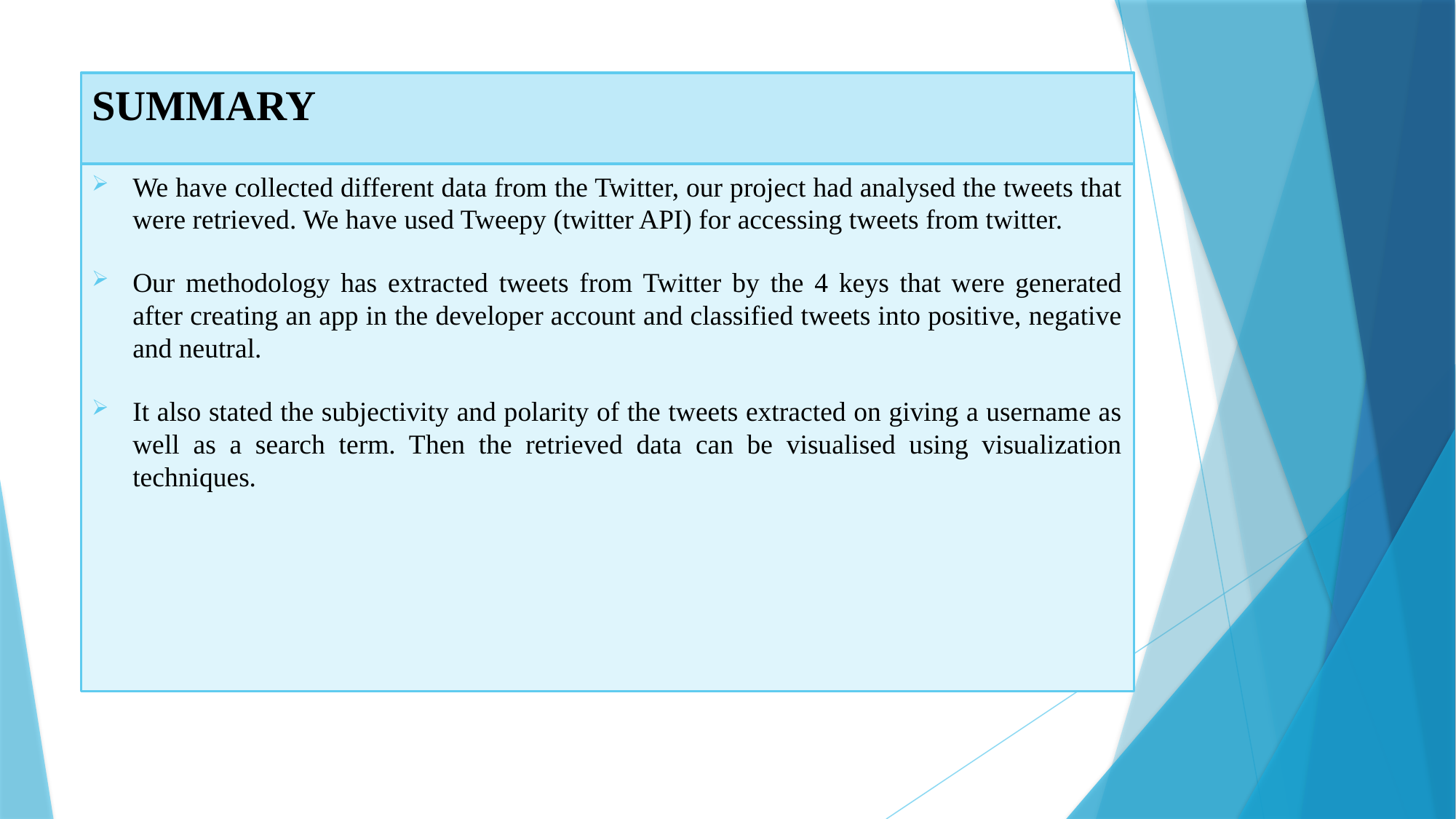

# SUMMARY
We have collected different data from the Twitter, our project had analysed the tweets that were retrieved. We have used Tweepy (twitter API) for accessing tweets from twitter.
Our methodology has extracted tweets from Twitter by the 4 keys that were generated after creating an app in the developer account and classified tweets into positive, negative and neutral.
It also stated the subjectivity and polarity of the tweets extracted on giving a username as well as a search term. Then the retrieved data can be visualised using visualization techniques.